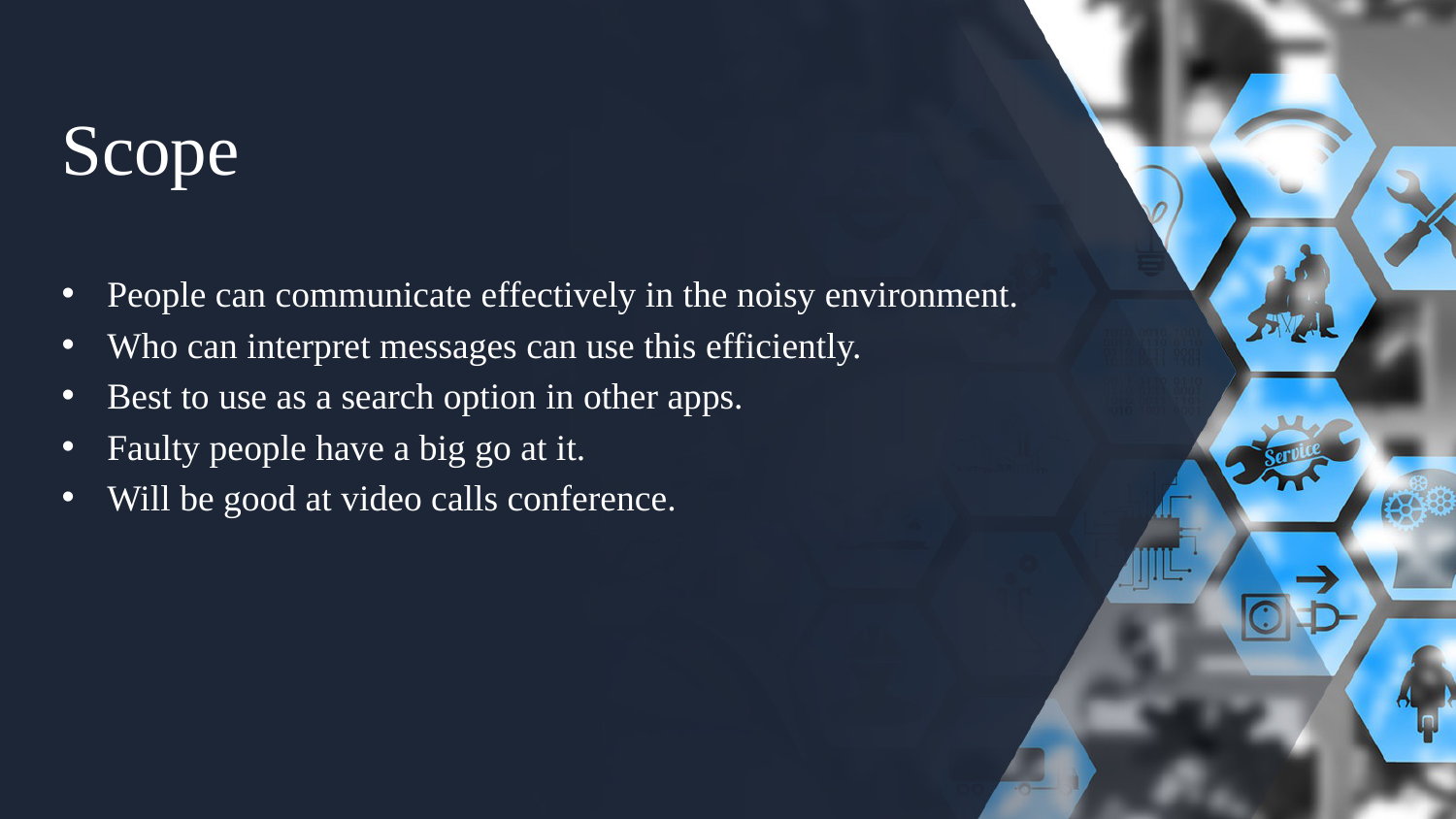

# Scope

People can communicate effectively in the noisy environment.
Who can interpret messages can use this efficiently.
Best to use as a search option in other apps.
Faulty people have a big go at it.
Will be good at video calls conference.